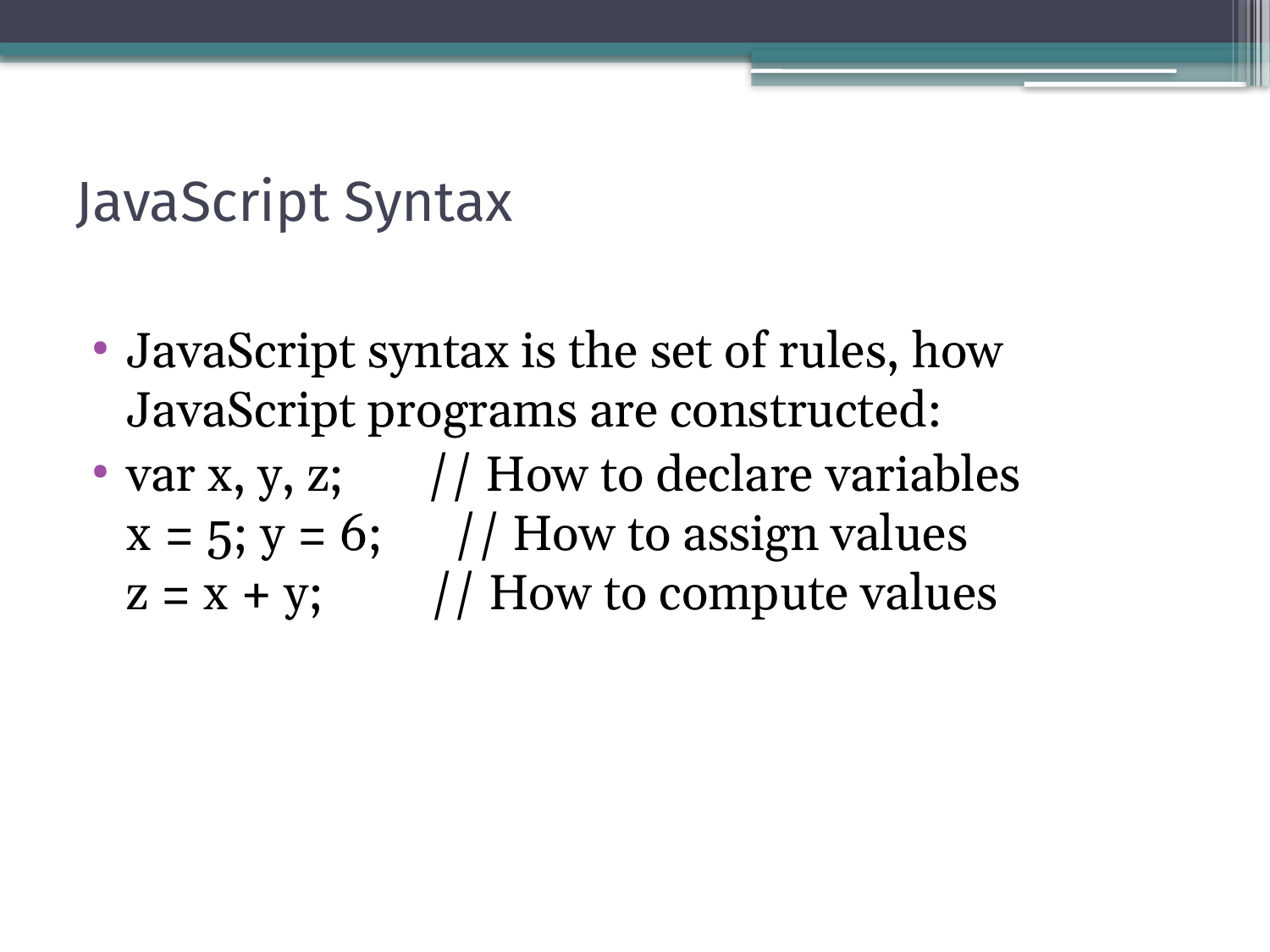

# JavaScript Syntax
JavaScript syntax is the set of rules, how JavaScript programs are constructed:
var x, y, z;       // How to declare variables
x = 5; y = 6;      // How to assign values
z = x + y;         // How to compute values